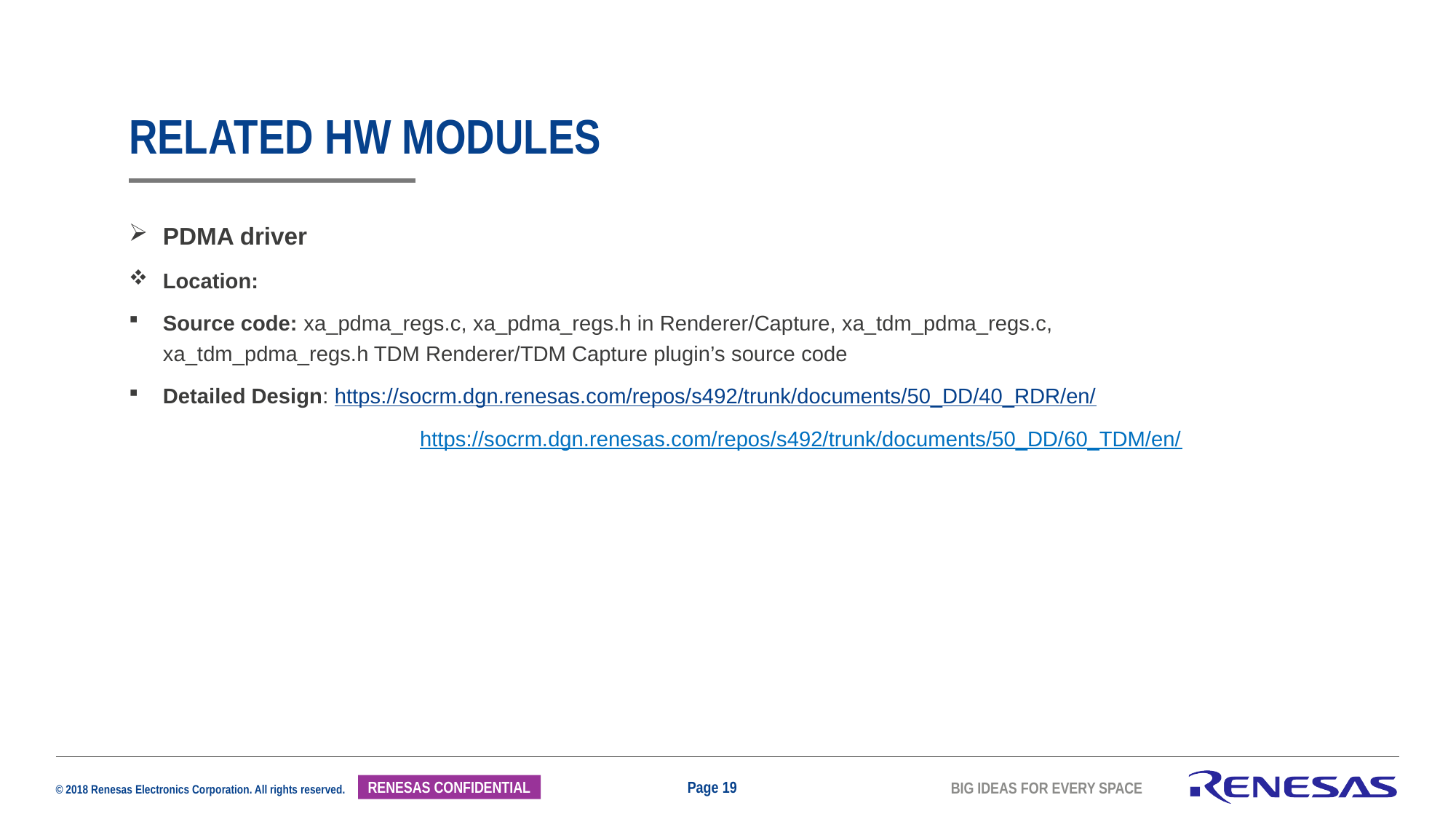

# Related HW modules
PDMA driver
Location:
Source code: xa_pdma_regs.c, xa_pdma_regs.h in Renderer/Capture, xa_tdm_pdma_regs.c, xa_tdm_pdma_regs.h TDM Renderer/TDM Capture plugin’s source code
Detailed Design: https://socrm.dgn.renesas.com/repos/s492/trunk/documents/50_DD/40_RDR/en/
	                https://socrm.dgn.renesas.com/repos/s492/trunk/documents/50_DD/60_TDM/en/
Page 19